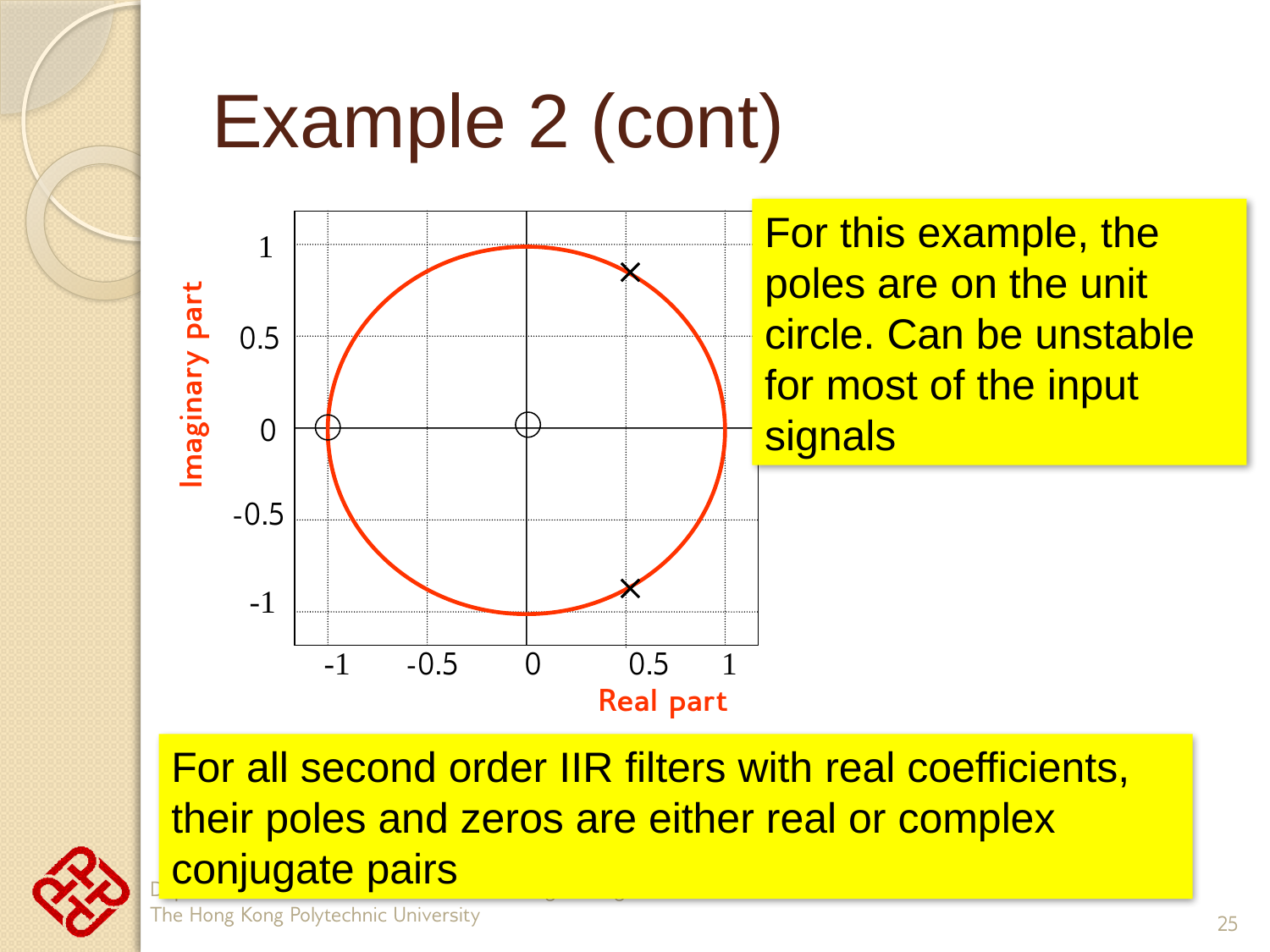

# Example 2 (cont)
For this example, the poles are on the unit circle. Can be unstable for most of the input signals

1
×

0.5

Imaginary part
0

-0.5

×
-1

-1
-0.5
0
0.5
1
Real part
For all second order IIR filters with real coefficients, their poles and zeros are either real or complex conjugate pairs
25